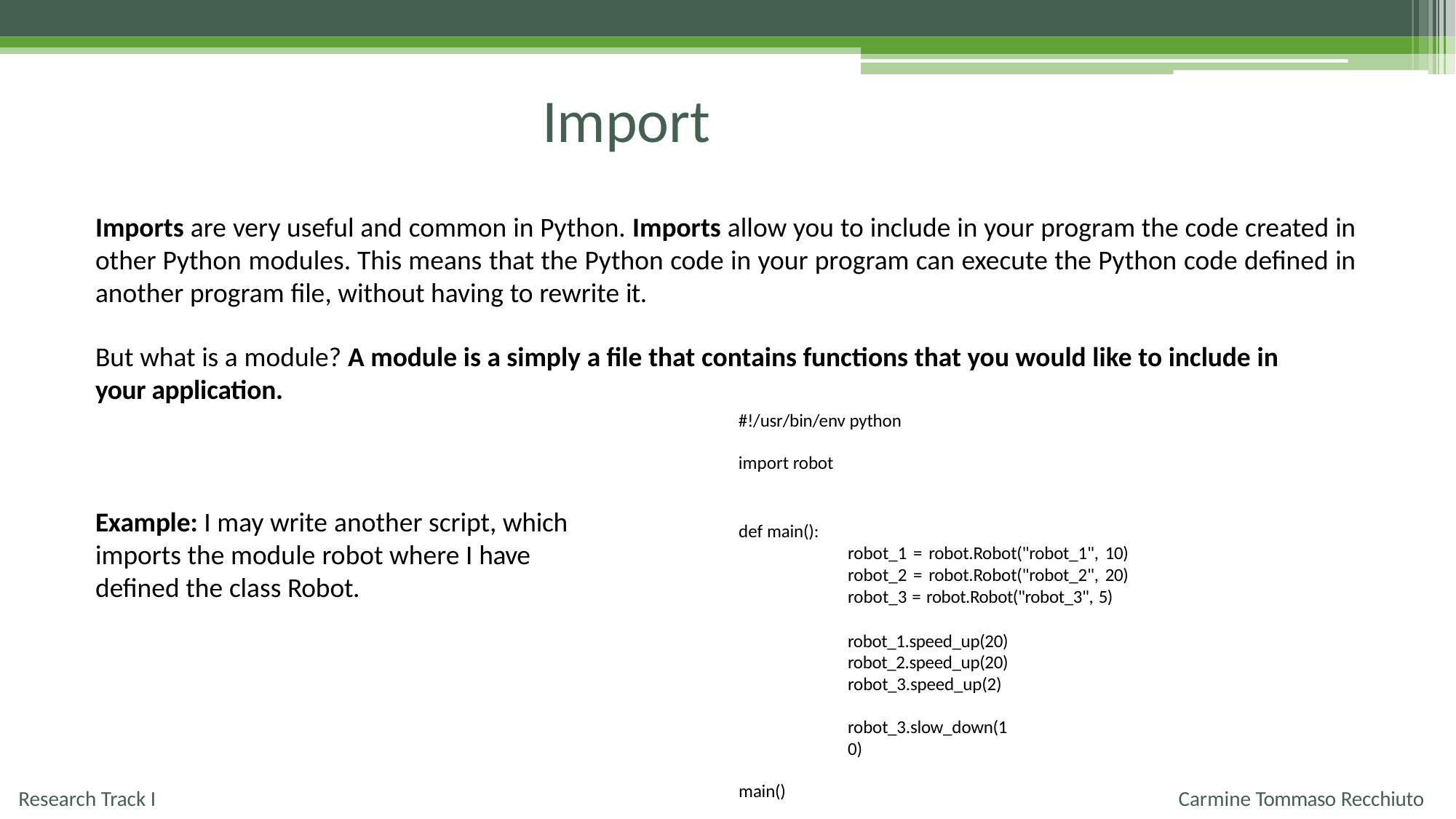

# Import
Imports are very useful and common in Python. Imports allow you to include in your program the code created in other Python modules. This means that the Python code in your program can execute the Python code defined in another program file, without having to rewrite it.

But what is a module? A module is a simply a file that contains functions that you would like to include in your application.
#!/usr/bin/env python

import robot
Example: I may write another script, which imports the module robot where I have defined the class Robot.
def main():
robot_1 = robot.Robot("robot_1", 10) robot_2 = robot.Robot("robot_2", 20) robot_3 = robot.Robot("robot_3", 5)
robot_1.speed_up(20) robot_2.speed_up(20) robot_3.speed_up(2)

robot_3.slow_down(10)

main()
Research Track I
Carmine Tommaso Recchiuto